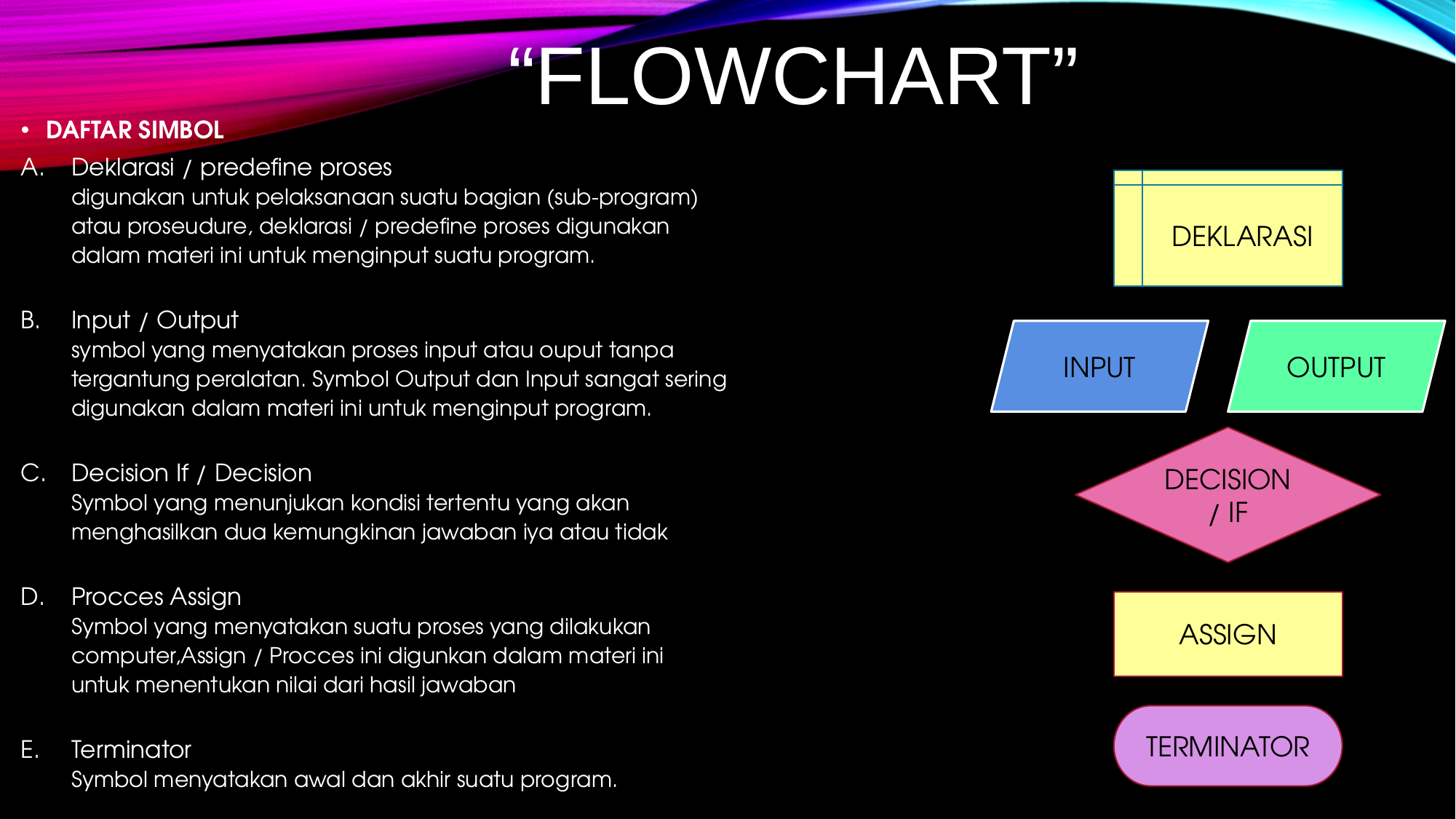

# “FLOWCHART”
DAFTAR SIMBOL
Deklarasi / predefine proses
digunakan untuk pelaksanaan suatu bagian (sub-program)
atau proseudure, deklarasi / predefine proses digunakan
dalam materi ini untuk menginput suatu program.

Input / Output
symbol yang menyatakan proses input atau ouput tanpa
tergantung peralatan. Symbol Output dan Input sangat sering
digunakan dalam materi ini untuk menginput program.

Decision If / Decision
Symbol yang menunjukan kondisi tertentu yang akan
menghasilkan dua kemungkinan jawaban iya atau tidak

Procces Assign
Symbol yang menyatakan suatu proses yang dilakukan
computer,Assign / Procces ini digunkan dalam materi ini
untuk menentukan nilai dari hasil jawaban

Terminator
Symbol menyatakan awal dan akhir suatu program.
DEKLARASI
INPUT
OUTPUT
DECISION/ IF
ASSIGN
TERMINATOR